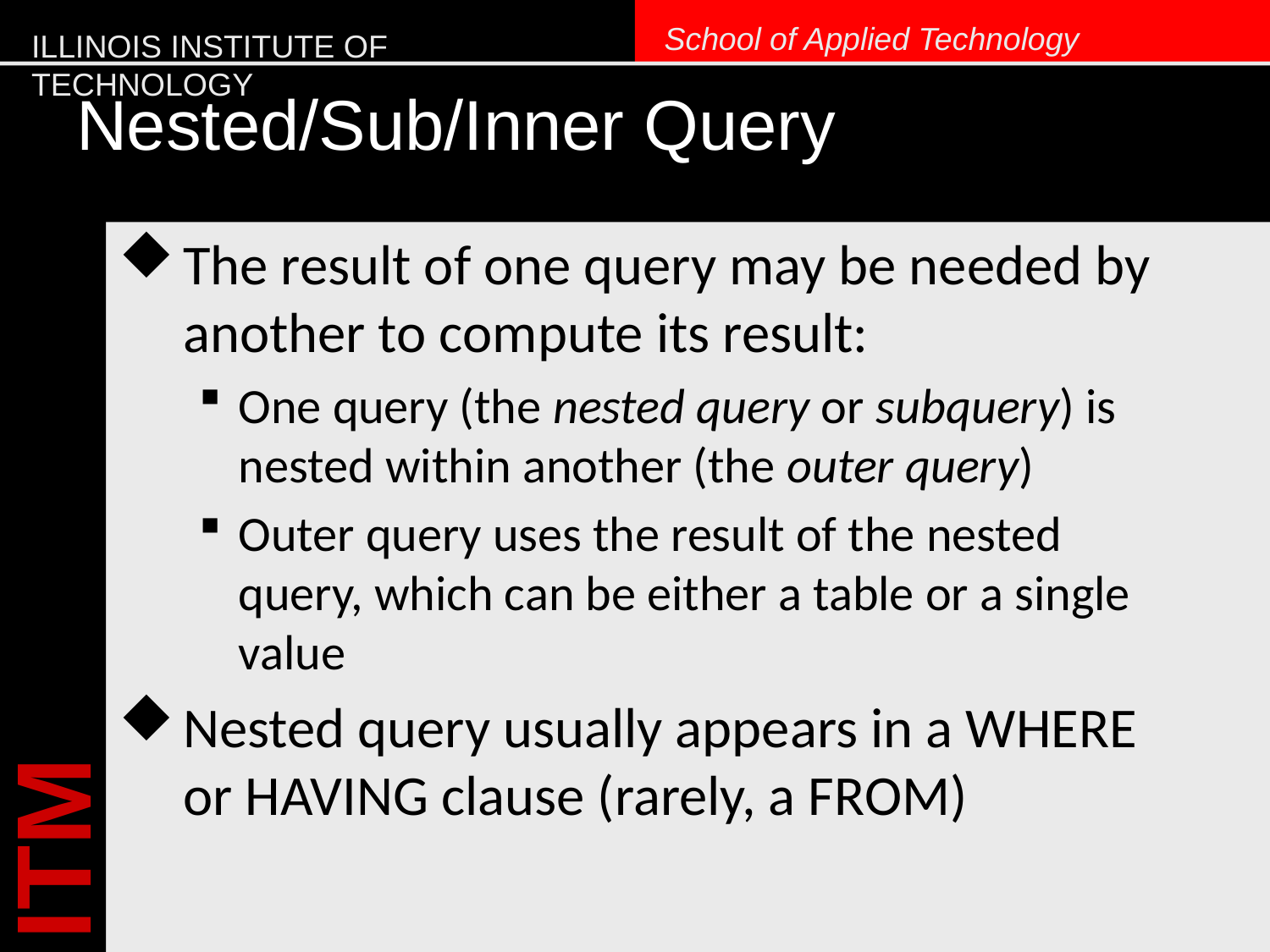

The result of one query may be needed by another to compute its result:
One query (the nested query or subquery) is nested within another (the outer query)
Outer query uses the result of the nested query, which can be either a table or a single value
Nested query usually appears in a WHERE or HAVING clause (rarely, a FROM)

# Nested/Sub/Inner Query